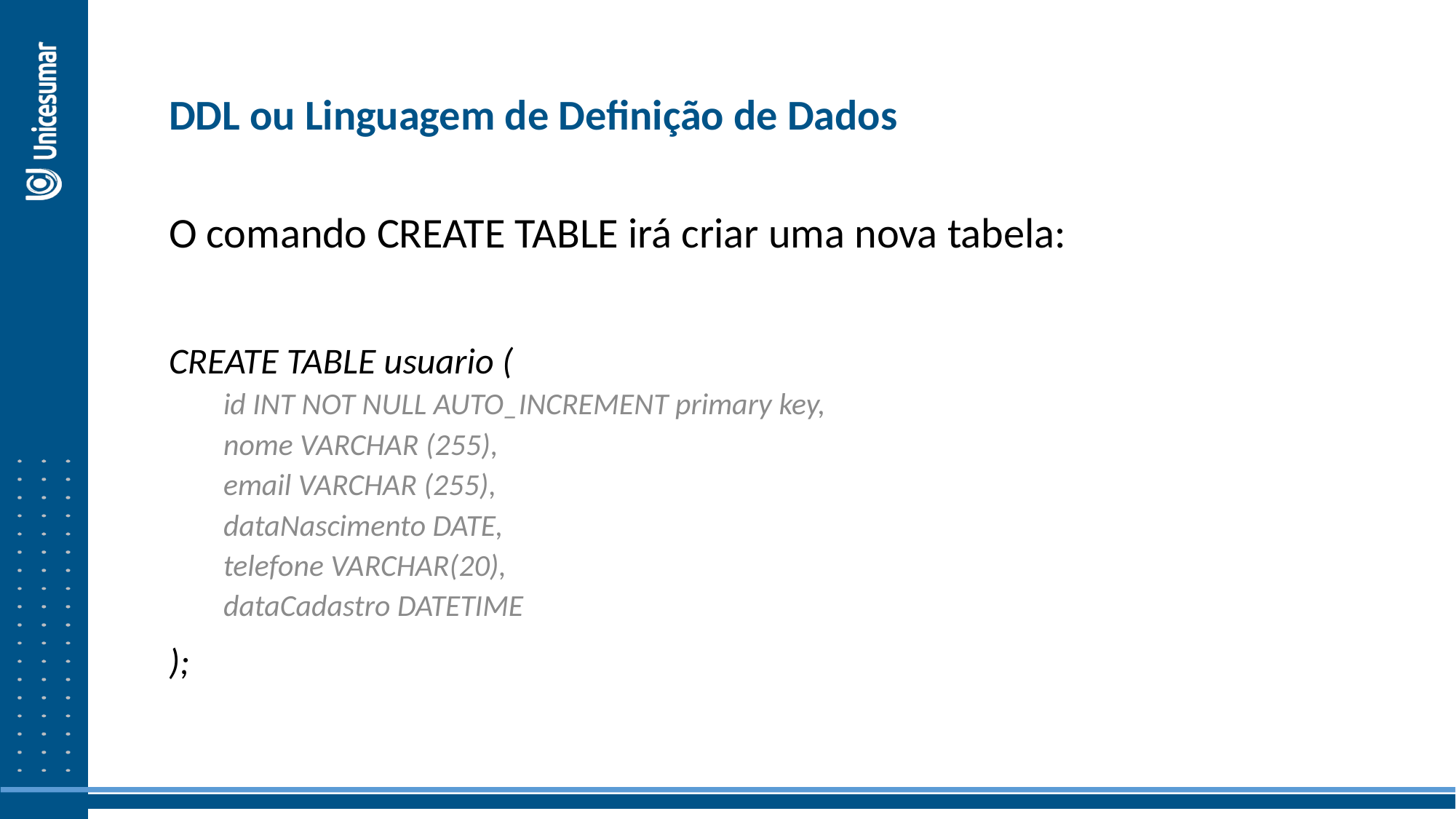

DDL ou Linguagem de Definição de Dados
O comando CREATE TABLE irá criar uma nova tabela:

CREATE TABLE usuario (
id INT NOT NULL AUTO_INCREMENT primary key,
nome VARCHAR (255),
email VARCHAR (255),
dataNascimento DATE,
telefone VARCHAR(20),
dataCadastro DATETIME
);